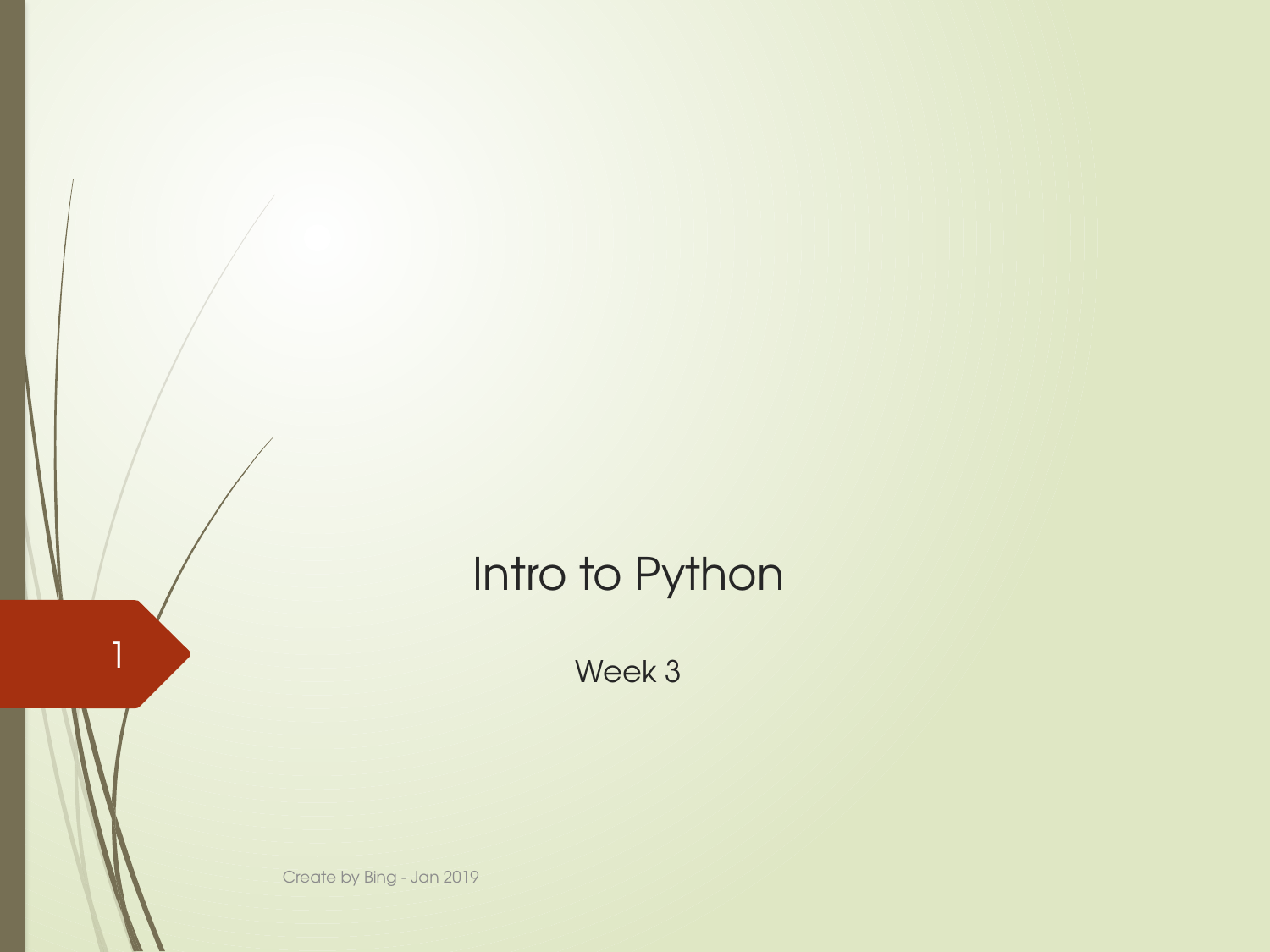

# Intro to Python Week 3
1
Create by Bing - Jan 2019